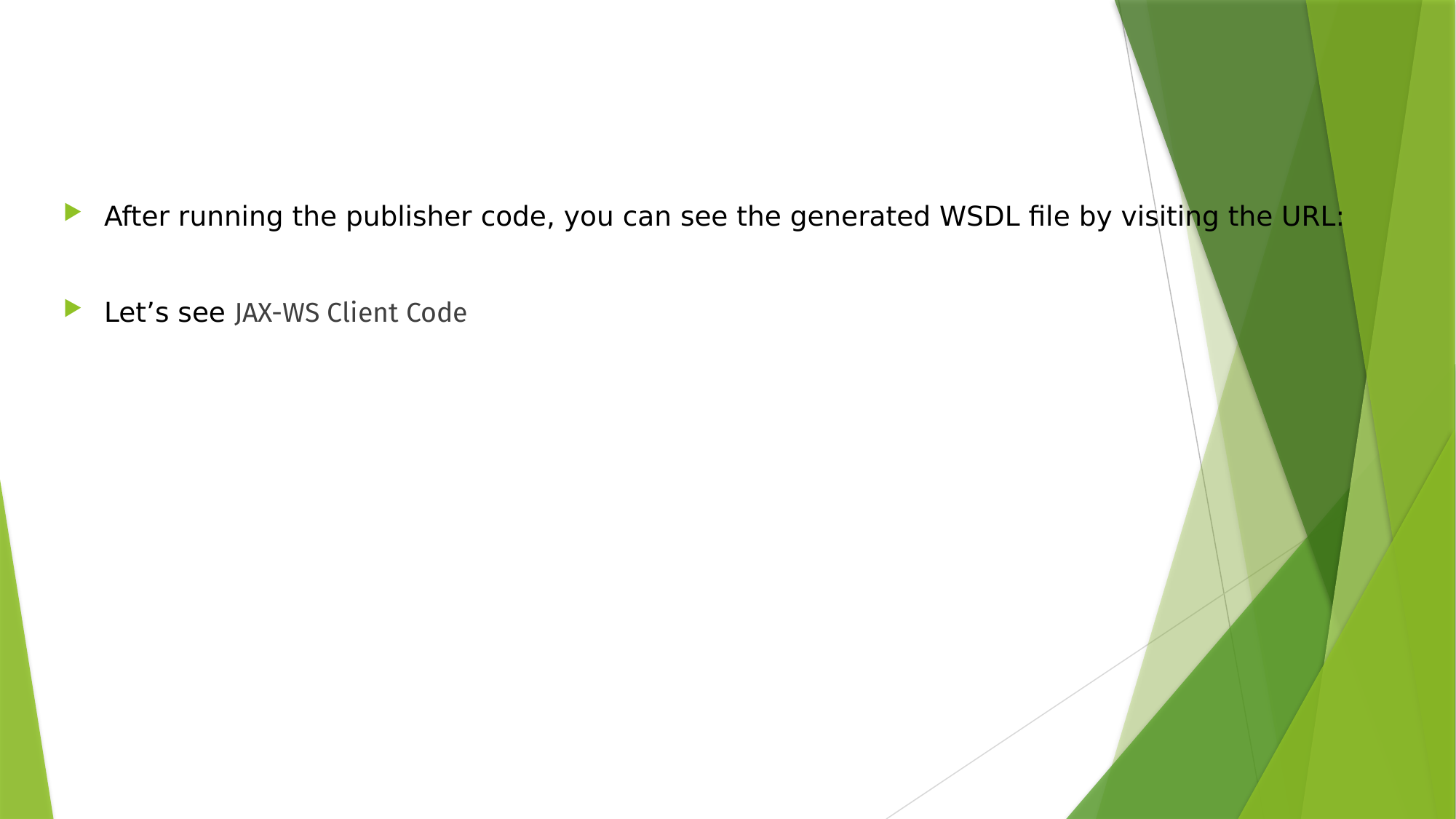

After running the publisher code, you can see the generated WSDL file by visiting the URL:

Let’s see JAX-WS Client Code